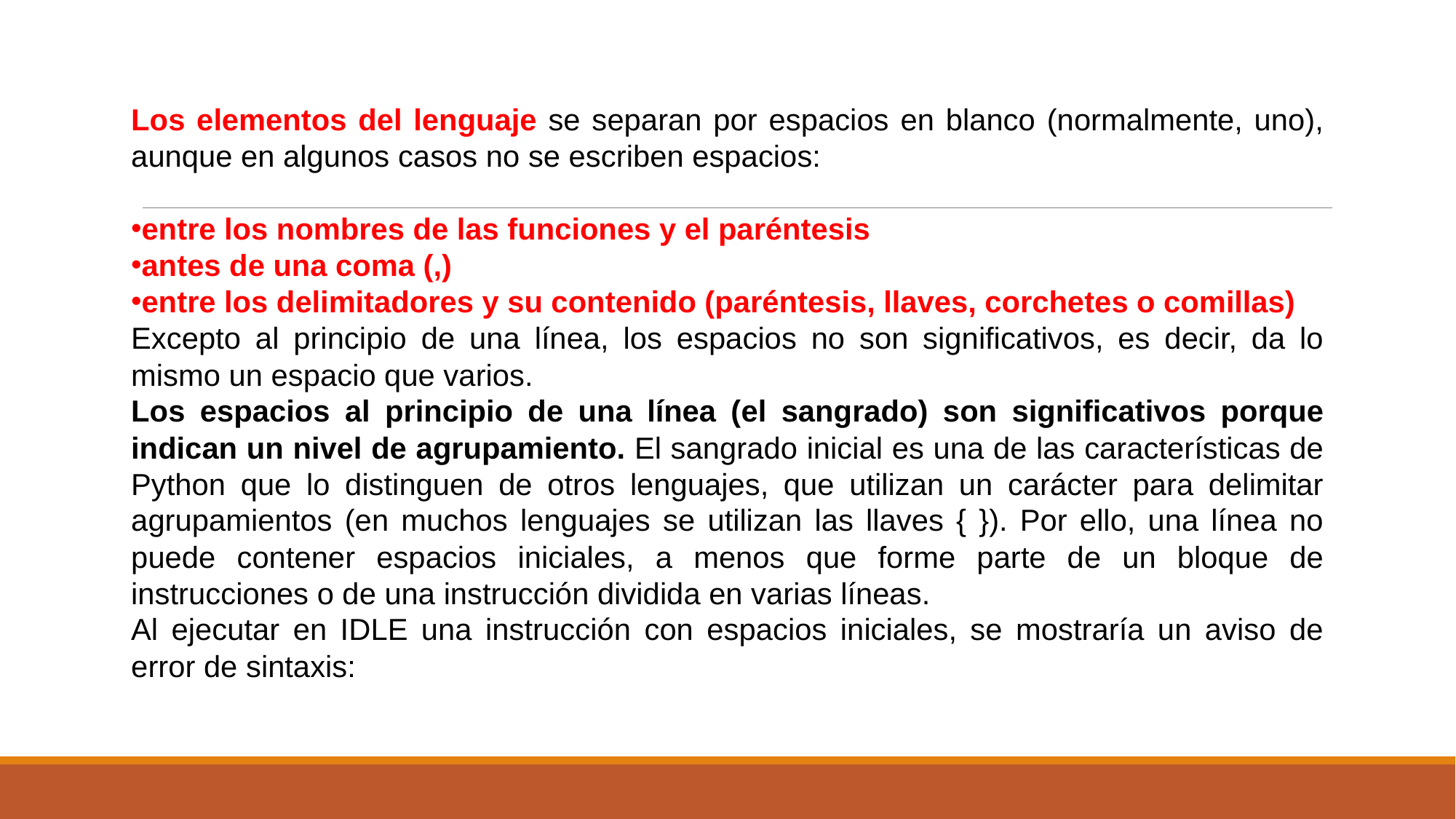

Los elementos del lenguaje se separan por espacios en blanco (normalmente, uno), aunque en algunos casos no se escriben espacios:

entre los nombres de las funciones y el paréntesis
antes de una coma (,)
entre los delimitadores y su contenido (paréntesis, llaves, corchetes o comillas)
Excepto al principio de una línea, los espacios no son significativos, es decir, da lo mismo un espacio que varios.
Los espacios al principio de una línea (el sangrado) son significativos porque indican un nivel de agrupamiento. El sangrado inicial es una de las características de Python que lo distinguen de otros lenguajes, que utilizan un carácter para delimitar agrupamientos (en muchos lenguajes se utilizan las llaves { }). Por ello, una línea no puede contener espacios iniciales, a menos que forme parte de un bloque de instrucciones o de una instrucción dividida en varias líneas.
Al ejecutar en IDLE una instrucción con espacios iniciales, se mostraría un aviso de error de sintaxis: